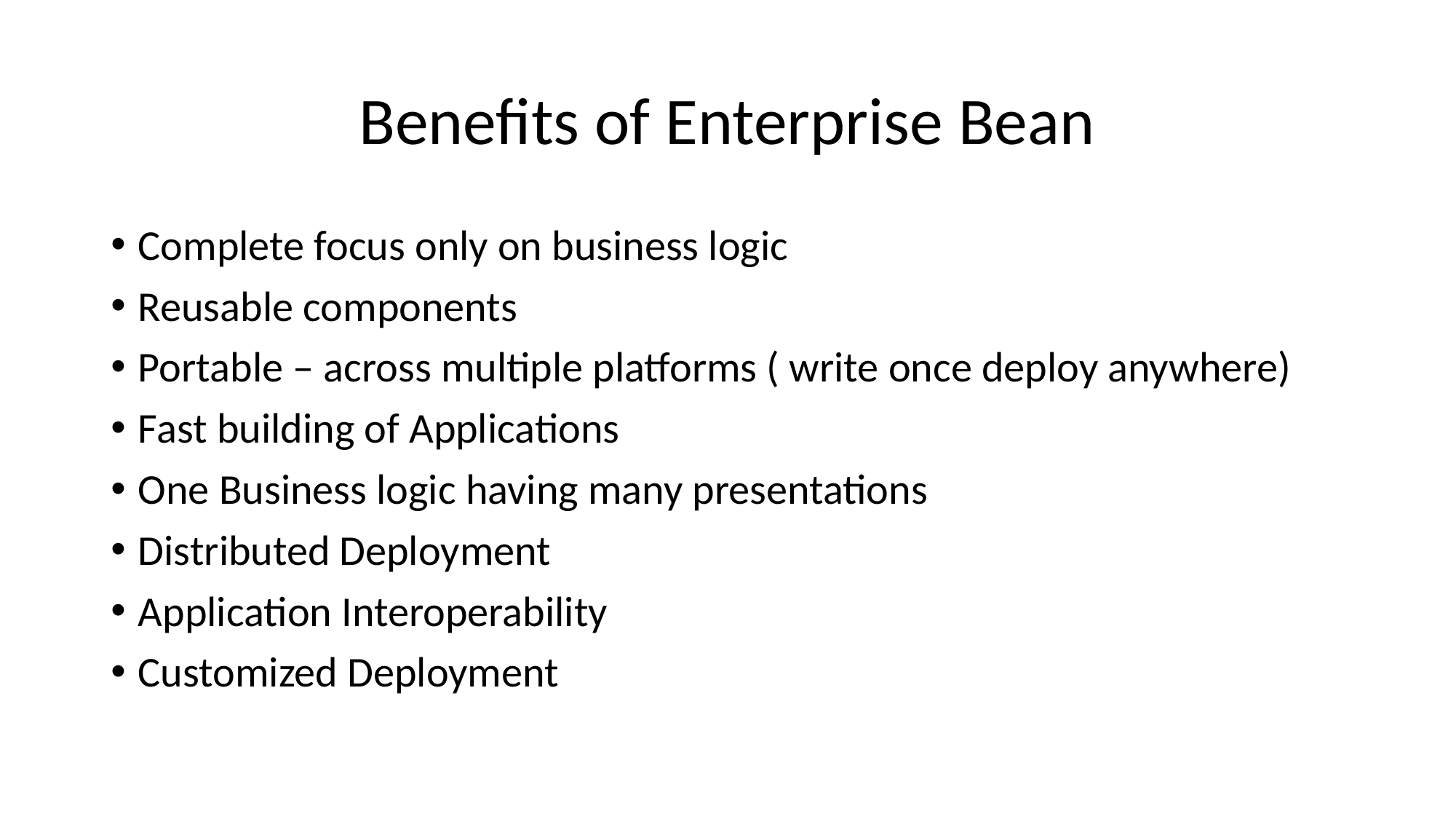

# Benefits of Enterprise Bean
Complete focus only on business logic
Reusable components
Portable – across multiple platforms ( write once deploy anywhere)
Fast building of Applications
One Business logic having many presentations
Distributed Deployment
Application Interoperability
Customized Deployment